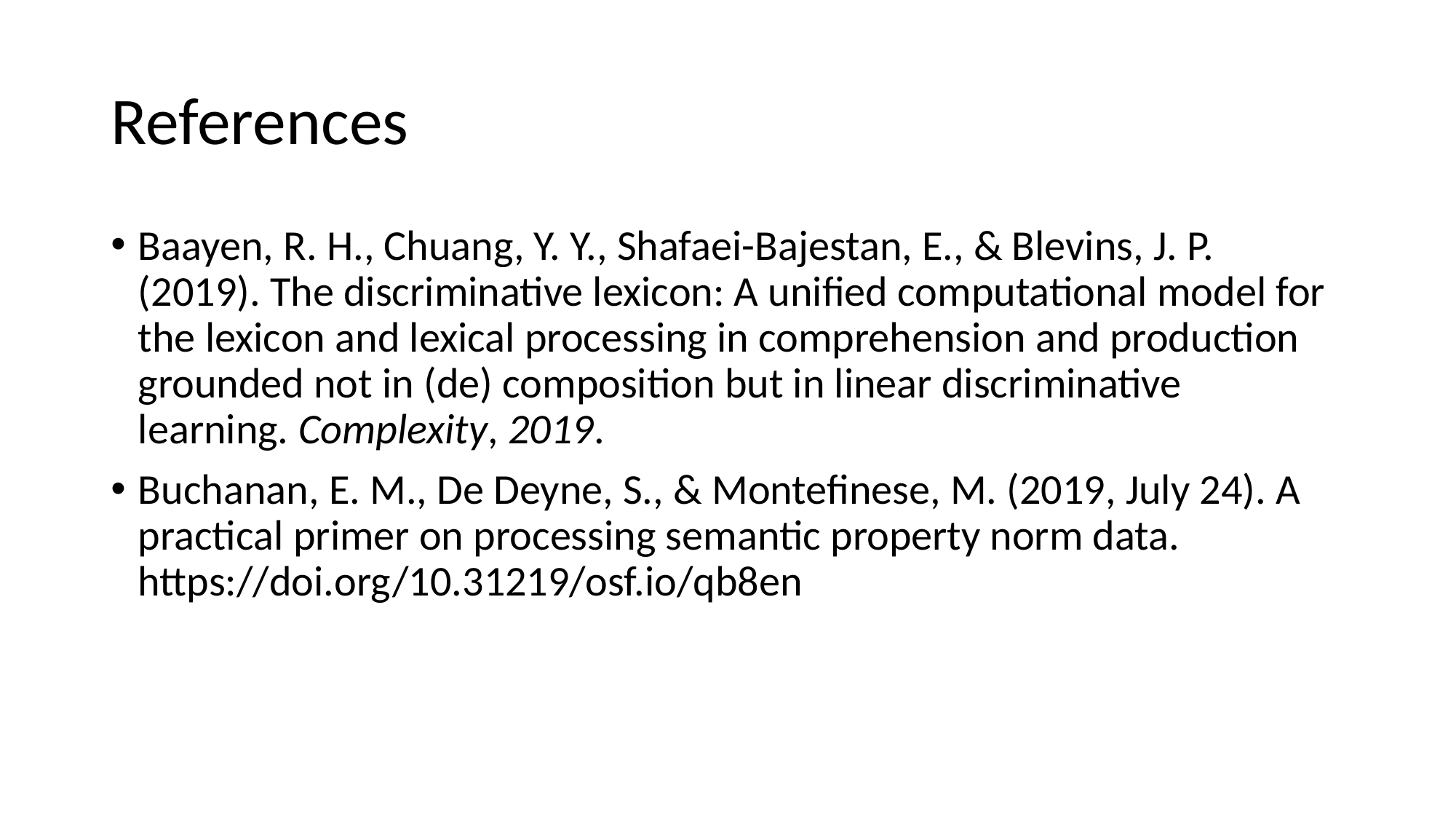

# References
Baayen, R. H., Chuang, Y. Y., Shafaei-Bajestan, E., & Blevins, J. P. (2019). The discriminative lexicon: A unified computational model for the lexicon and lexical processing in comprehension and production grounded not in (de) composition but in linear discriminative learning. Complexity, 2019.
Buchanan, E. M., De Deyne, S., & Montefinese, M. (2019, July 24). A practical primer on processing semantic property norm data. https://doi.org/10.31219/osf.io/qb8en